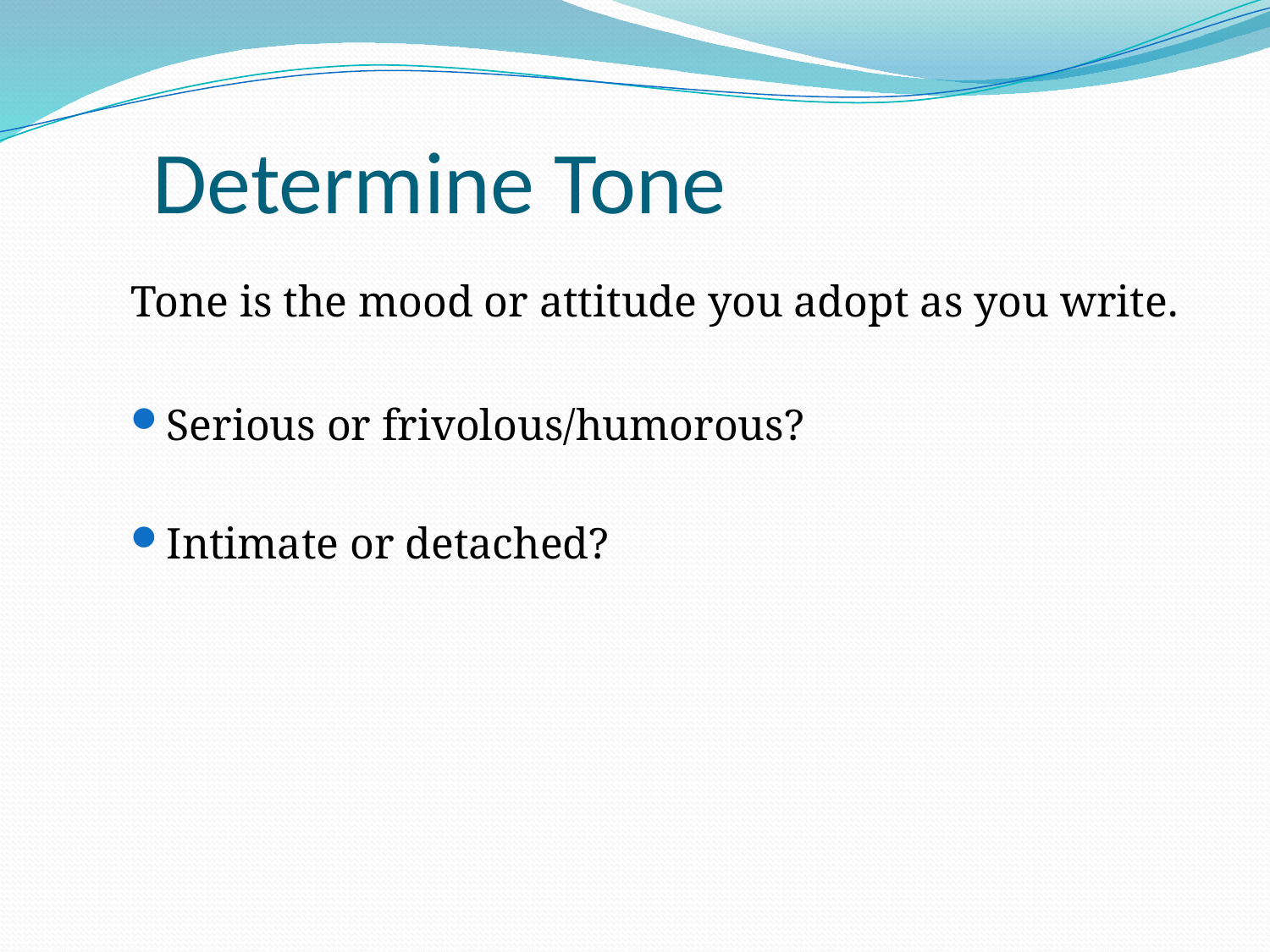

# Determine Tone
Tone is the mood or attitude you adopt as you write.

Serious or frivolous/humorous?

Intimate or detached?